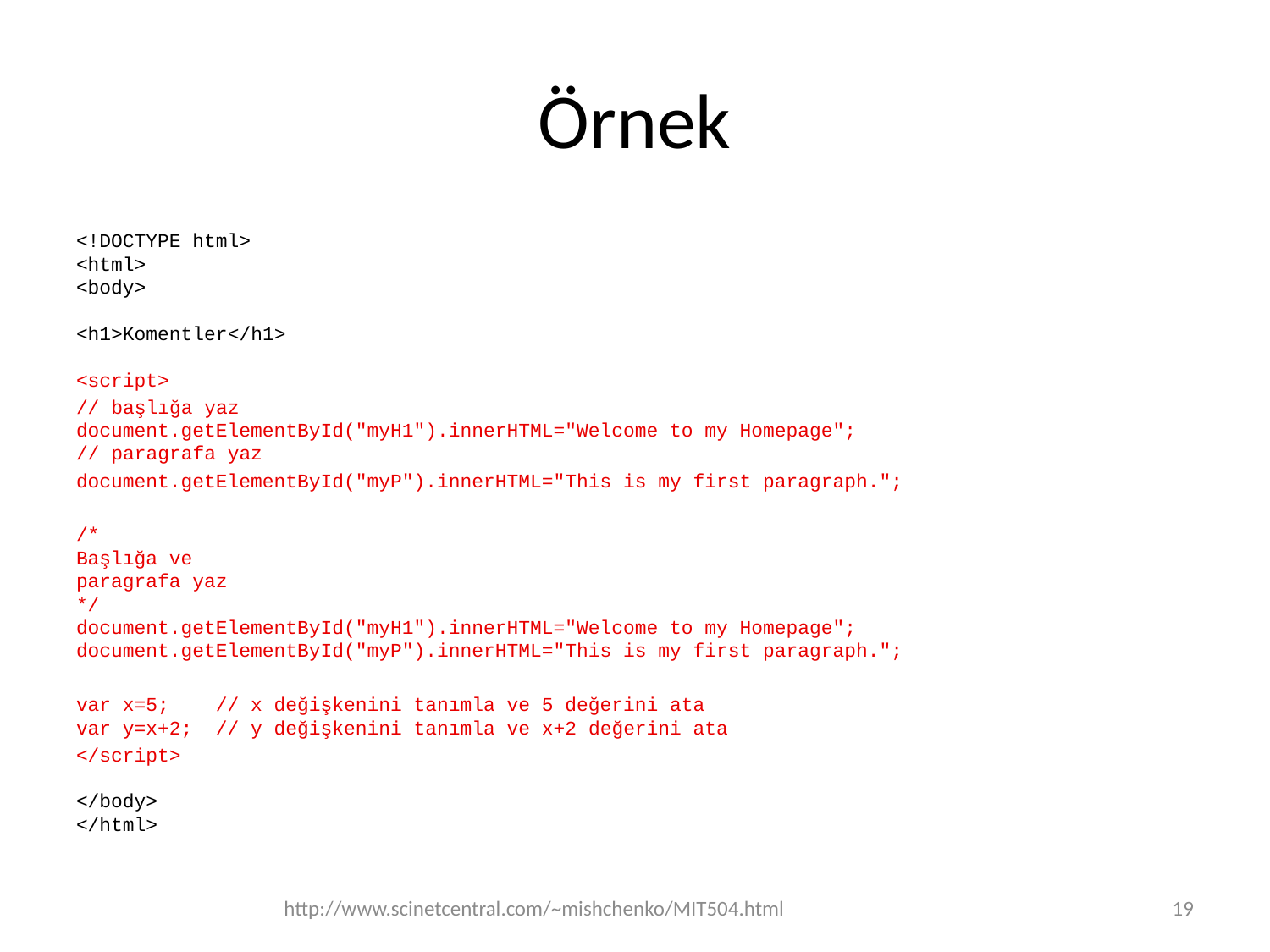

# Örnek
<!DOCTYPE html>
<html>
<body>
<h1>Komentler</h1>
<script>
// başlığa yaz
document.getElementById("myH1").innerHTML="Welcome to my Homepage";
// paragrafa yaz
document.getElementById("myP").innerHTML="This is my first paragraph.";

/*
Başlığa ve
paragrafa yaz
*/
document.getElementById("myH1").innerHTML="Welcome to my Homepage";
document.getElementById("myP").innerHTML="This is my first paragraph.";

var x=5;    // x değişkenini tanımla ve 5 değerini ata
var y=x+2;  // y değişkenini tanımla ve x+2 değerini ata
</script>
</body>
</html>
http://www.scinetcentral.com/~mishchenko/MIT504.html
19